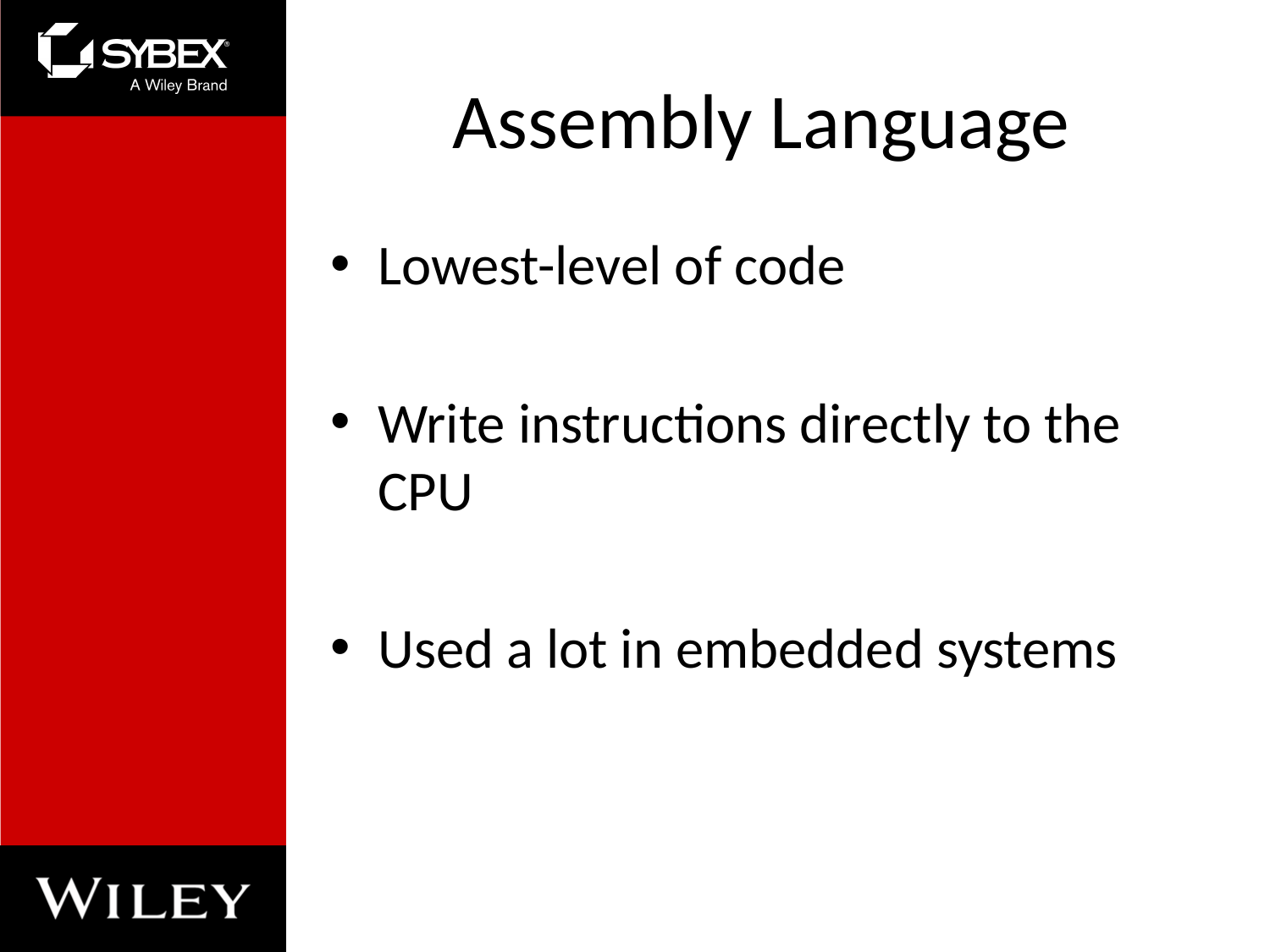

# Assembly Language
Lowest-level of code

Write instructions directly to the CPU

Used a lot in embedded systems